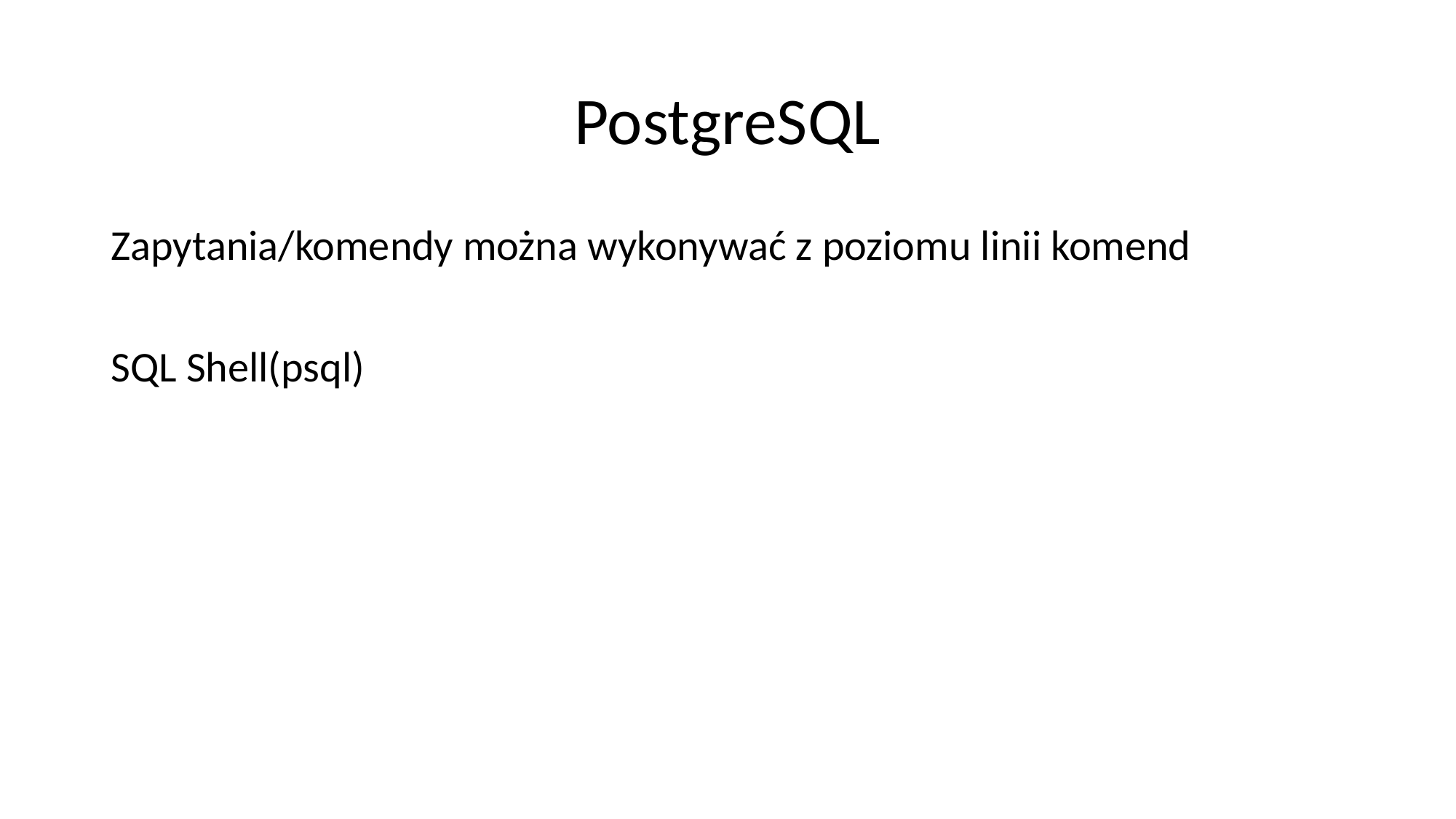

# PostgreSQL
Zapytania/komendy można wykonywać z poziomu linii komend

SQL Shell(psql)